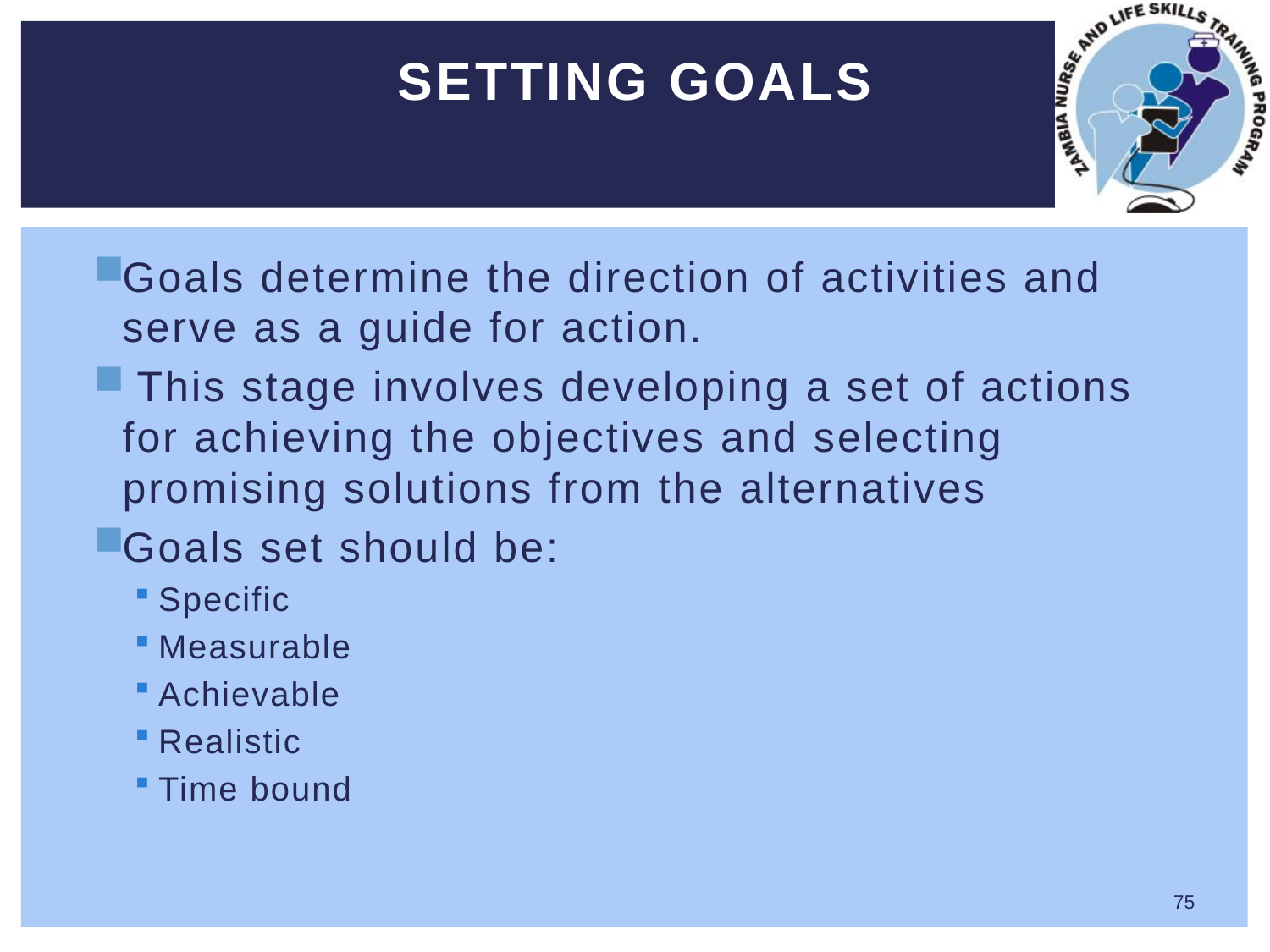

# Setting goals
Goals determine the direction of activities and serve as a guide for action.
 This stage involves developing a set of actions for achieving the objectives and selecting promising solutions from the alternatives
Goals set should be:
Specific
Measurable
Achievable
Realistic
Time bound
75